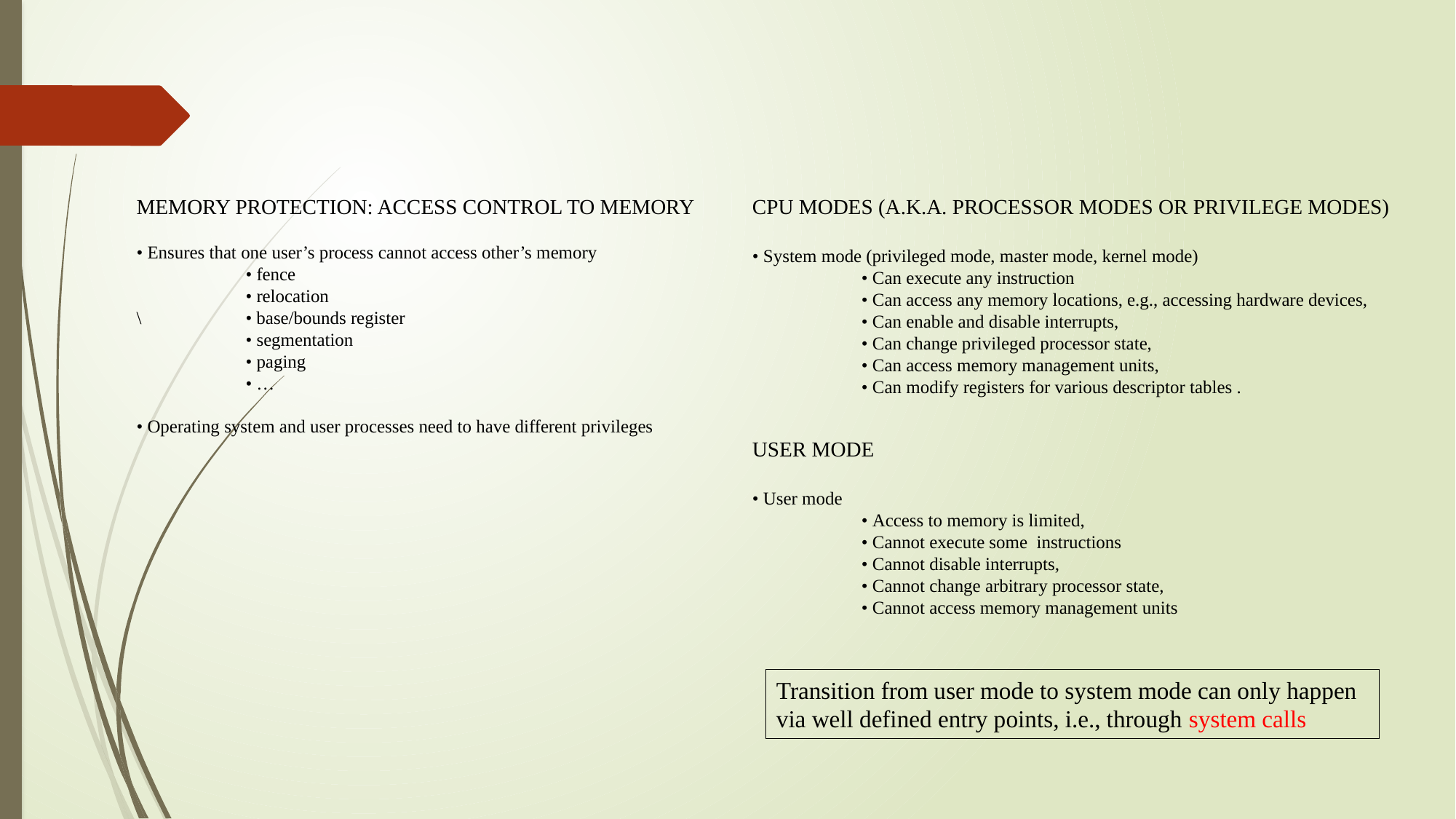

MEMORY PROTECTION: ACCESS CONTROL TO MEMORY

• Ensures that one user’s process cannot access other’s memory
	• fence
	• relocation
\	• base/bounds register
	• segmentation
	• paging
	• …

• Operating system and user processes need to have different privileges
CPU MODES (A.K.A. PROCESSOR MODES OR PRIVILEGE MODES)

• System mode (privileged mode, master mode, kernel mode)
	• Can execute any instruction
	• Can access any memory locations, e.g., accessing hardware devices,
	• Can enable and disable interrupts,
	• Can change privileged processor state,
	• Can access memory management units,
	• Can modify registers for various descriptor tables .
USER MODE

• User mode
	• Access to memory is limited,
	• Cannot execute some  instructions
	• Cannot disable interrupts,
	• Cannot change arbitrary processor state,
	• Cannot access memory management units
Transition from user mode to system mode can only happen via well defined entry points, i.e., through system calls